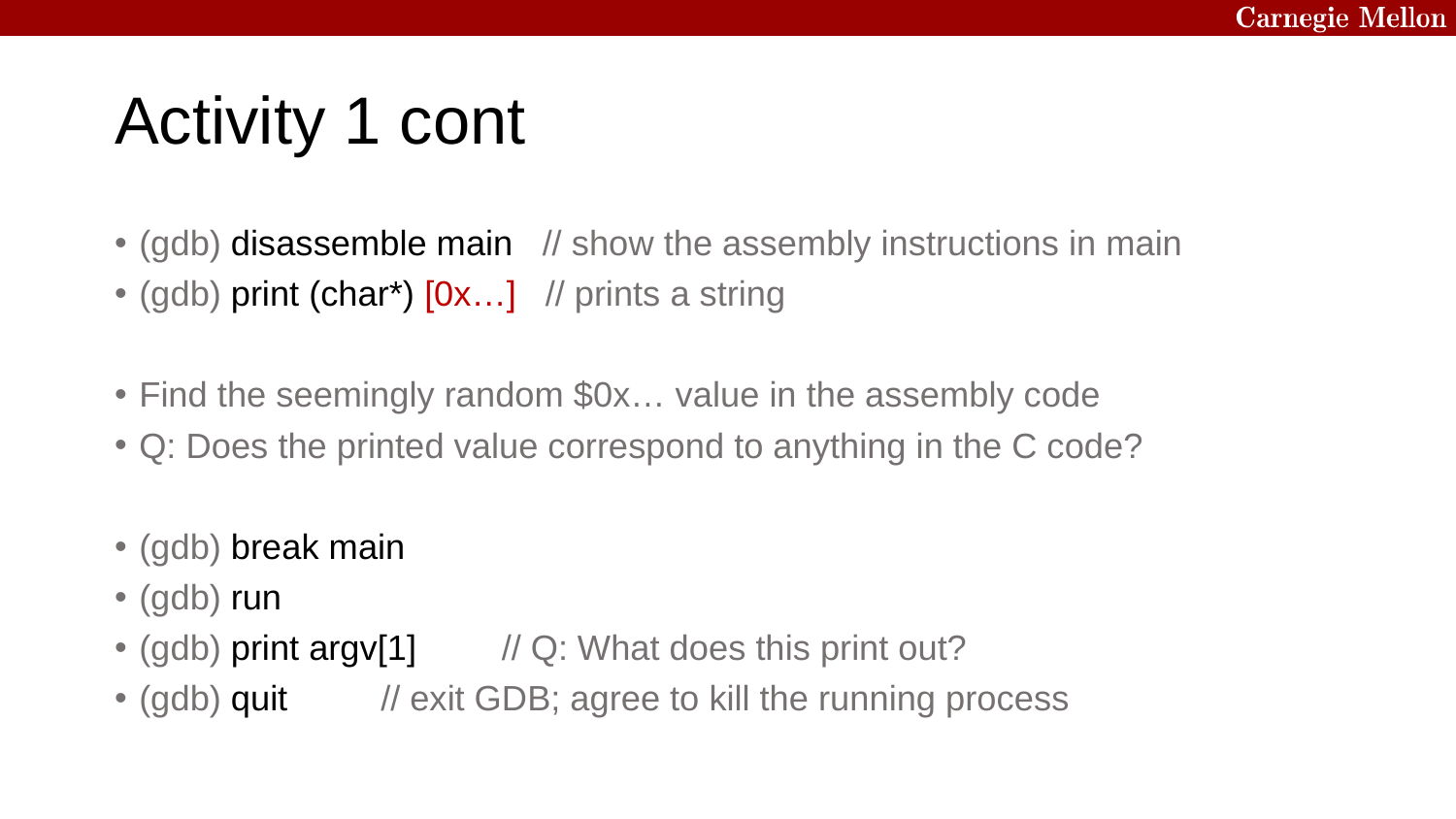

# Activity 1 cont
(gdb) disassemble main   // show the assembly instructions in main
(gdb) print (char*) [0x…]   // prints a string

Find the seemingly random $0x… value in the assembly code
Q: Does the printed value correspond to anything in the C code?

(gdb) break main
(gdb) run
(gdb) print argv[1]	// Q: What does this print out?
(gdb) quit			// exit GDB; agree to kill the running process